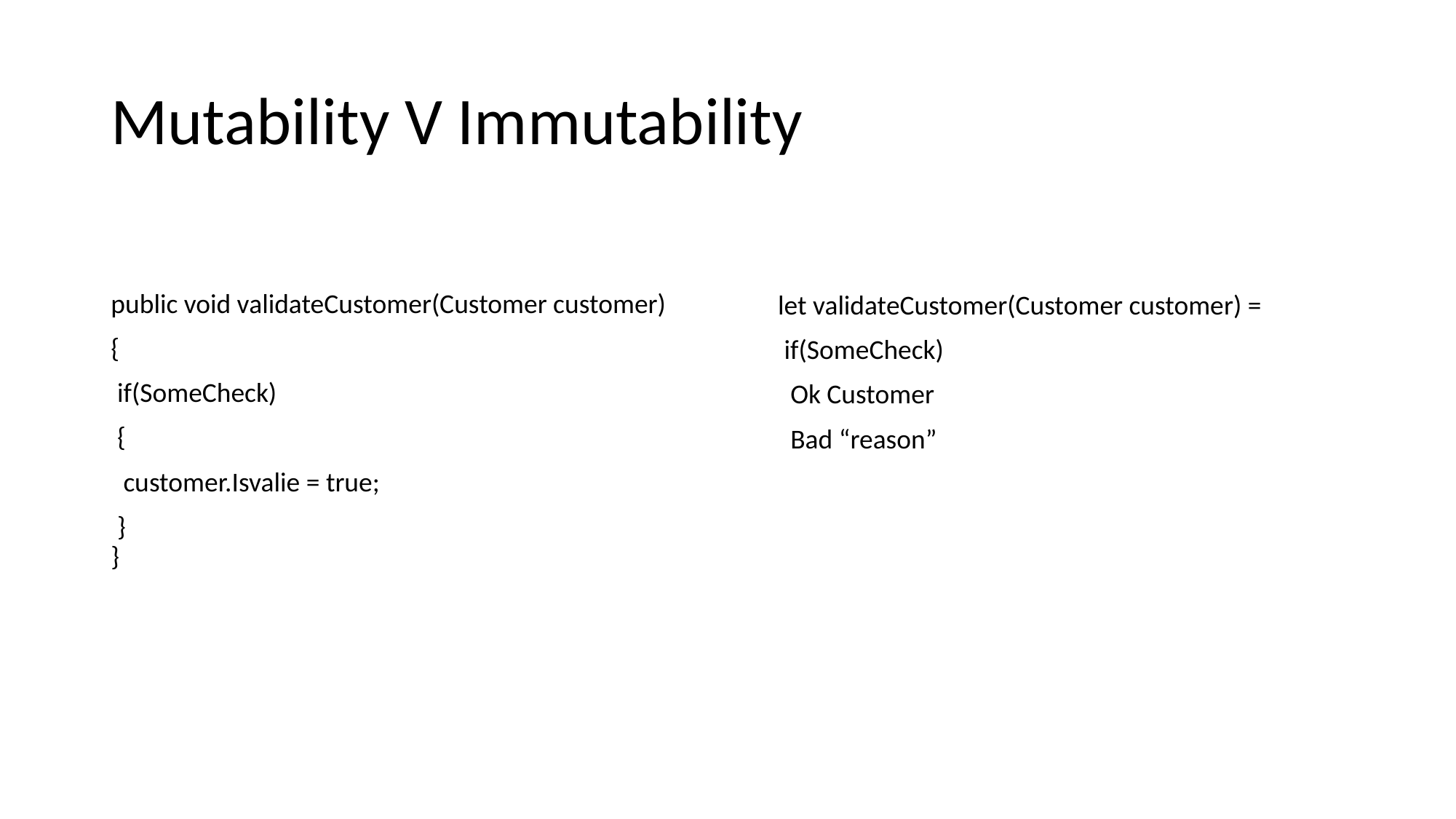

# Mutability V Immutability

public void validateCustomer(Customer customer)
{
 if(SomeCheck)
 {
  customer.Isvalie = true;
 }
}

let validateCustomer(Customer customer) =
 if(SomeCheck)
  Ok Customer
  Bad “reason”